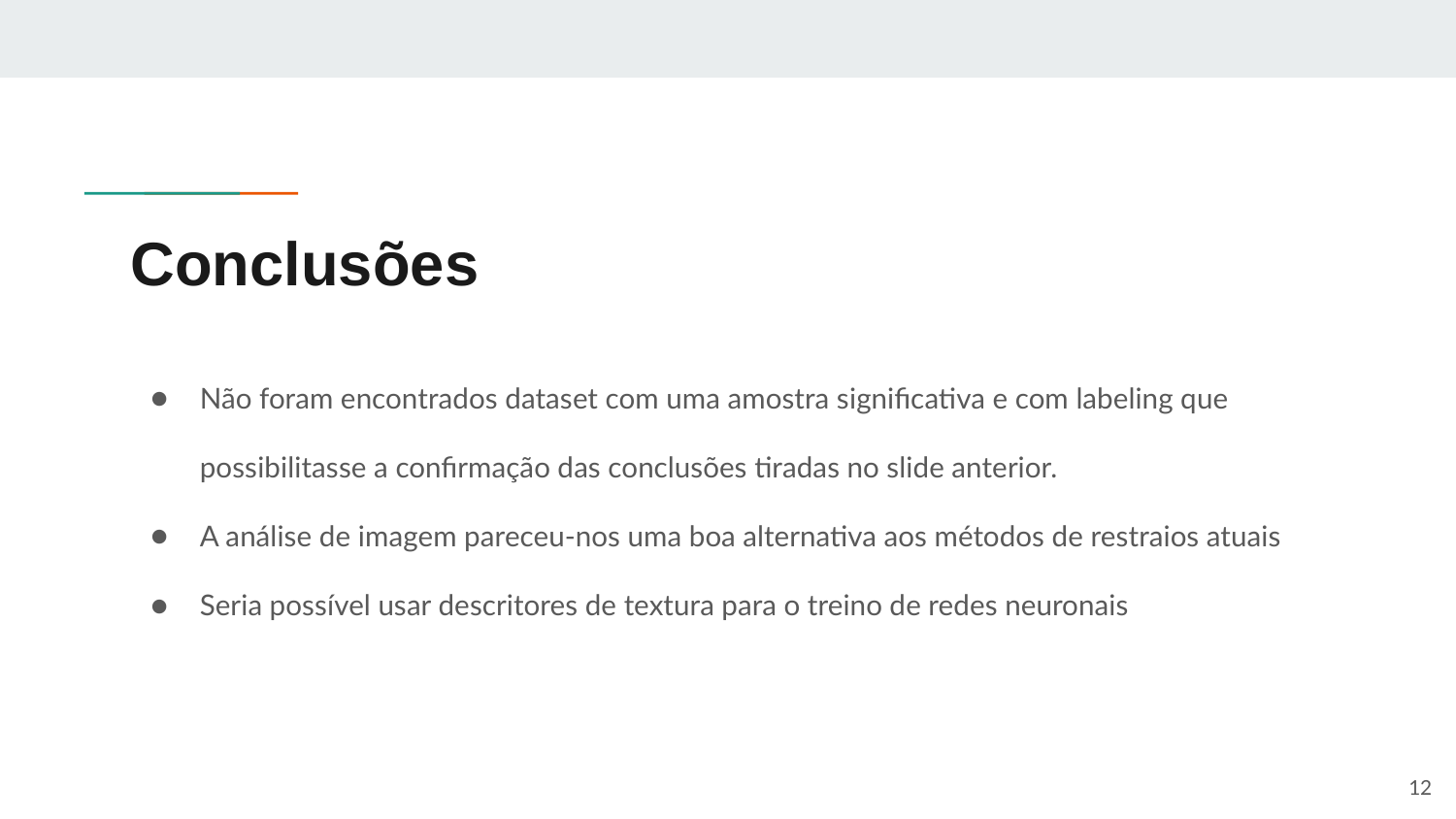

# Conclusões
Não foram encontrados dataset com uma amostra significativa e com labeling que possibilitasse a confirmação das conclusões tiradas no slide anterior.
A análise de imagem pareceu-nos uma boa alternativa aos métodos de restraios atuais
Seria possível usar descritores de textura para o treino de redes neuronais
12